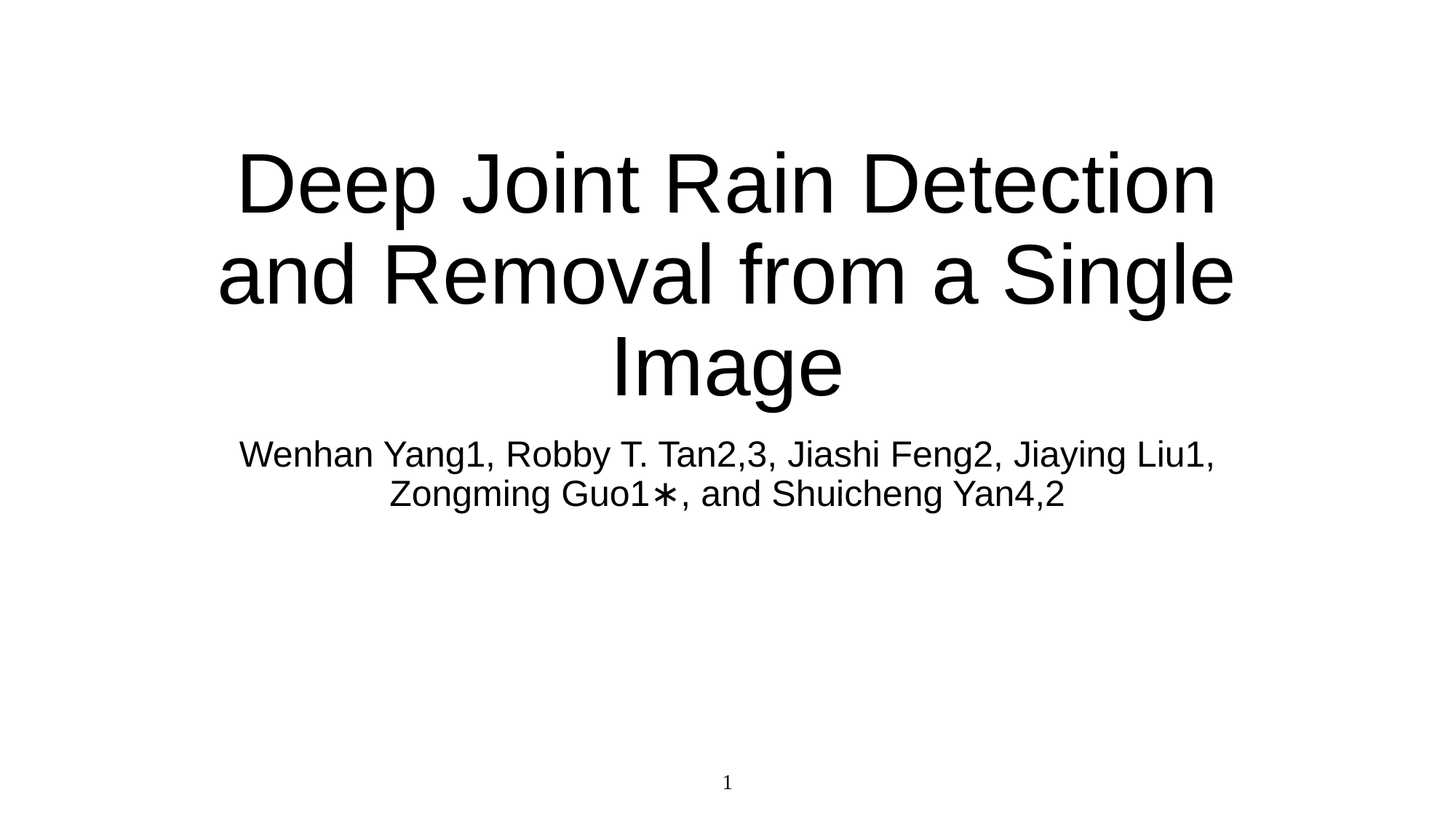

# Deep Joint Rain Detection and Removal from a Single Image
Wenhan Yang1, Robby T. Tan2,3, Jiashi Feng2, Jiaying Liu1, Zongming Guo1∗, and Shuicheng Yan4,2
1